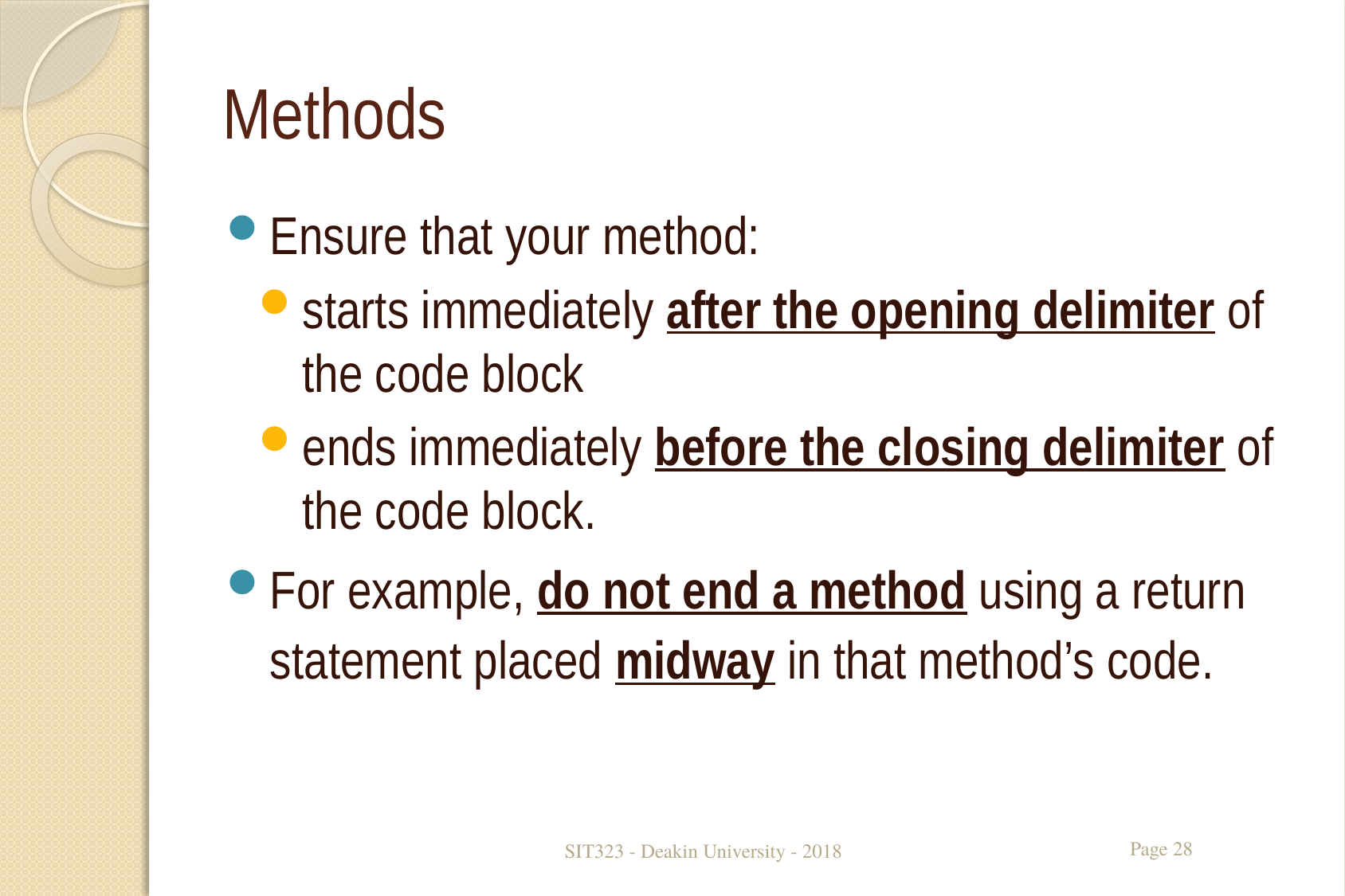

# Methods
Ensure that your method:
starts immediately after the opening delimiter of the code block
ends immediately before the closing delimiter of the code block.
For example, do not end a method using a return statement placed midway in that method’s code.
SIT323 - Deakin University - 2018
Page 28